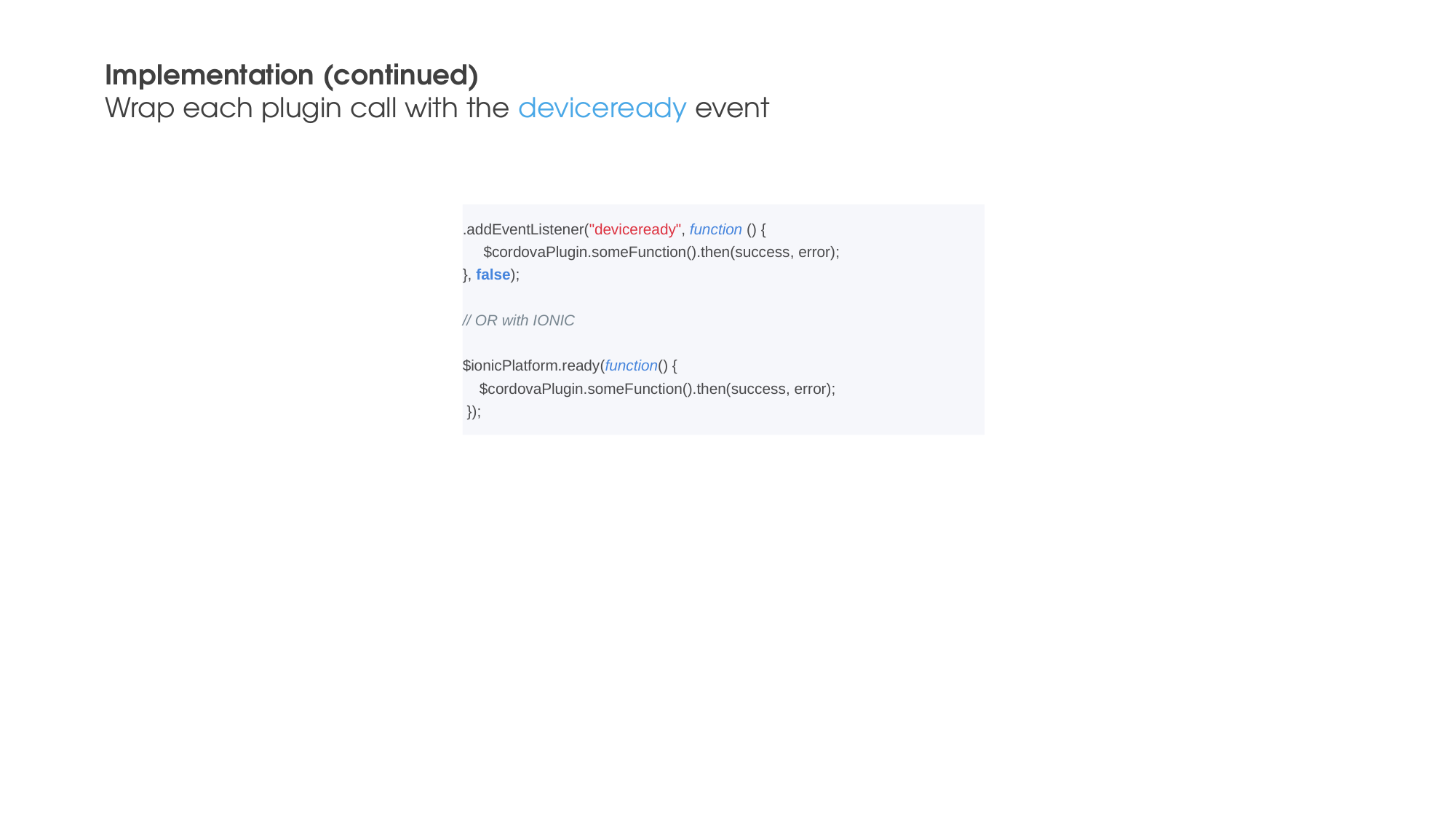

Implementation (continued)
Wrap each plugin call with the deviceready event

.addEventListener("deviceready", function () {
     $cordovaPlugin.someFunction().then(success, error);
}, false);

// OR with IONIC

$ionicPlatform.ready(function() {
    $cordovaPlugin.someFunction().then(success, error);
 });